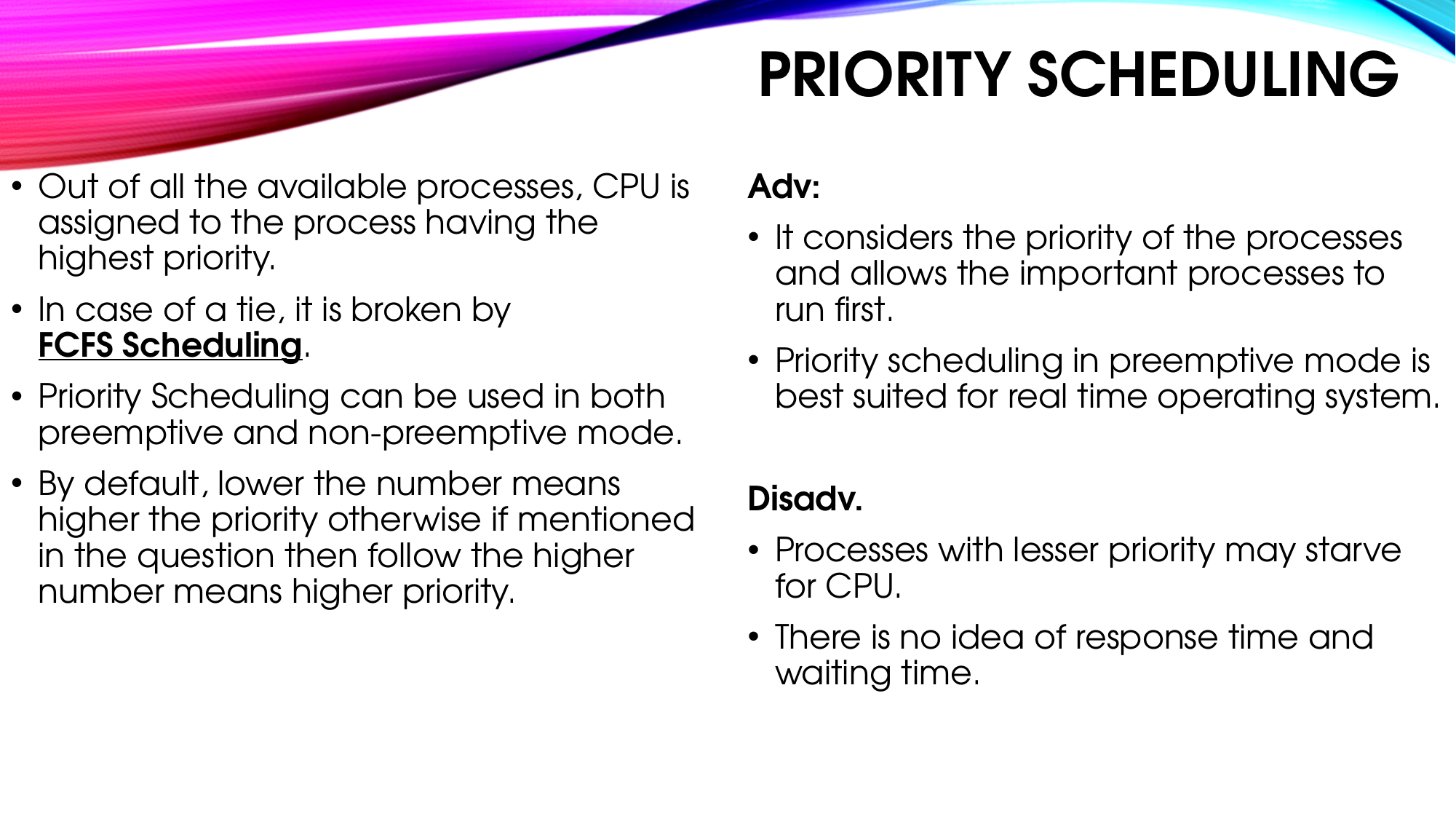

# Priority Scheduling
Out of all the available processes, CPU is assigned to the process having the highest priority.
In case of a tie, it is broken by FCFS Scheduling.
Priority Scheduling can be used in both preemptive and non-preemptive mode.
By default, lower the number means higher the priority otherwise if mentioned in the question then follow the higher number means higher priority.

Adv:
It considers the priority of the processes and allows the important processes to run first.
Priority scheduling in preemptive mode is best suited for real time operating system.

Disadv.
Processes with lesser priority may starve for CPU.
There is no idea of response time and waiting time.